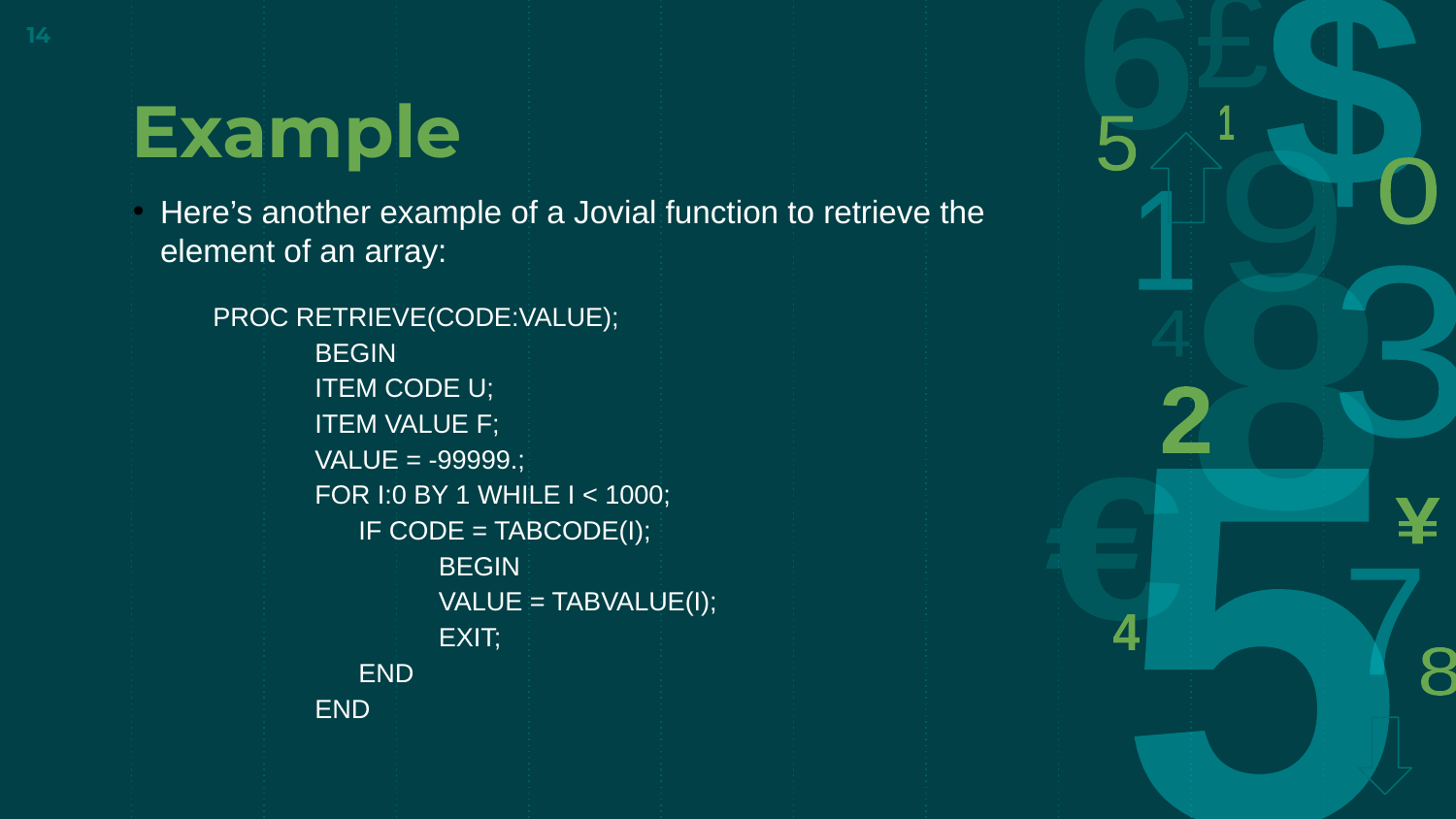

14
# Example
Here’s another example of a Jovial function to retrieve the element of an array:

           PROC RETRIEVE(CODE:VALUE);
                         BEGIN
                         ITEM CODE U;
                         ITEM VALUE F;
                         VALUE = -99999.;
                         FOR I:0 BY 1 WHILE I < 1000;
     	           IF CODE = TABCODE(I);
 	                      BEGIN
 	                      VALUE = TABVALUE(I);
 	                      EXIT;
 	           END
                         END